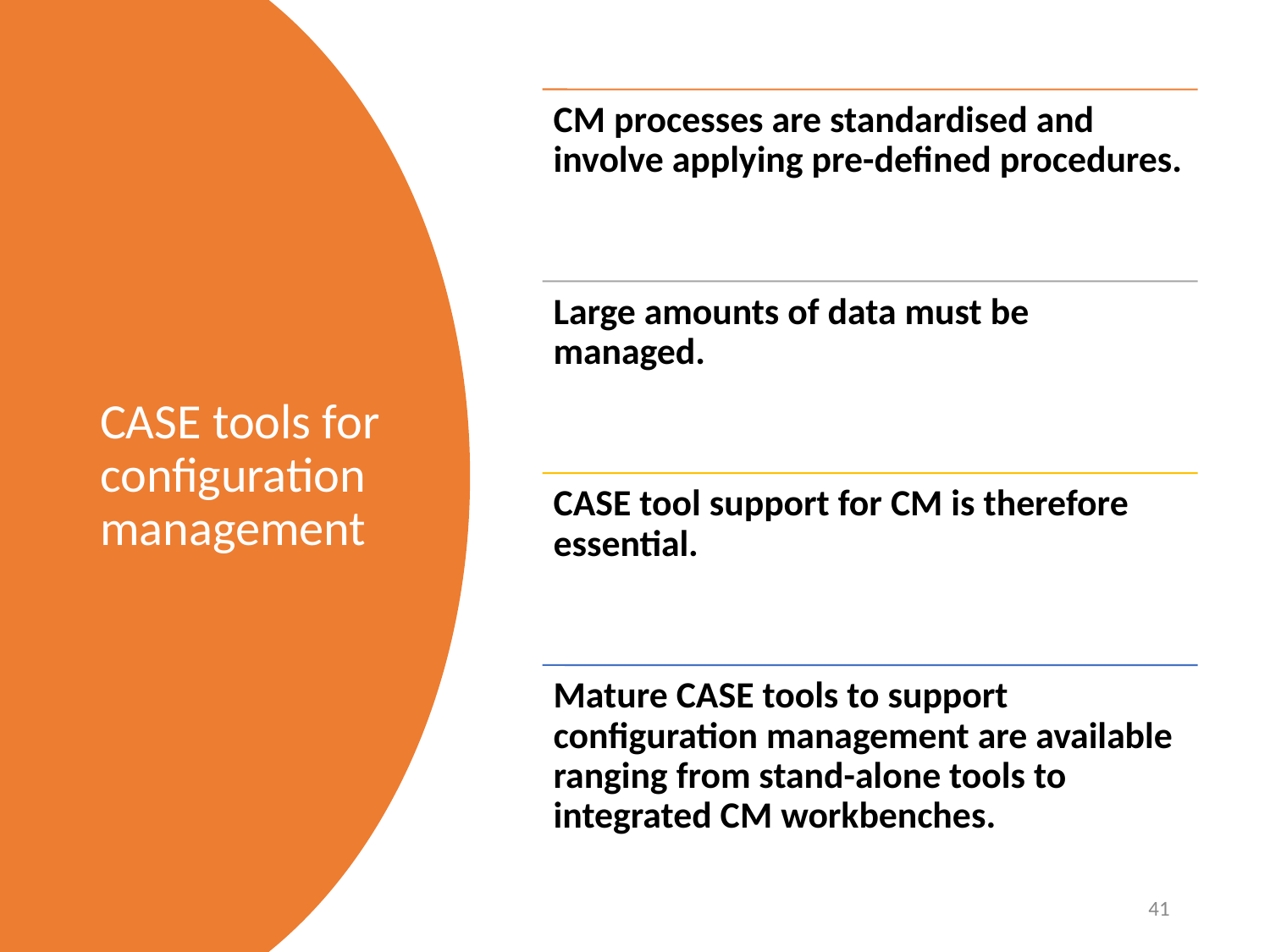

CM processes are standardised and involve applying pre-defined procedures.
Large amounts of data must be managed.
CASE tool support for CM is therefore essential.
Mature CASE tools to support configuration management are available ranging from stand-alone tools to integrated CM workbenches.
CASE tools for configuration management
41